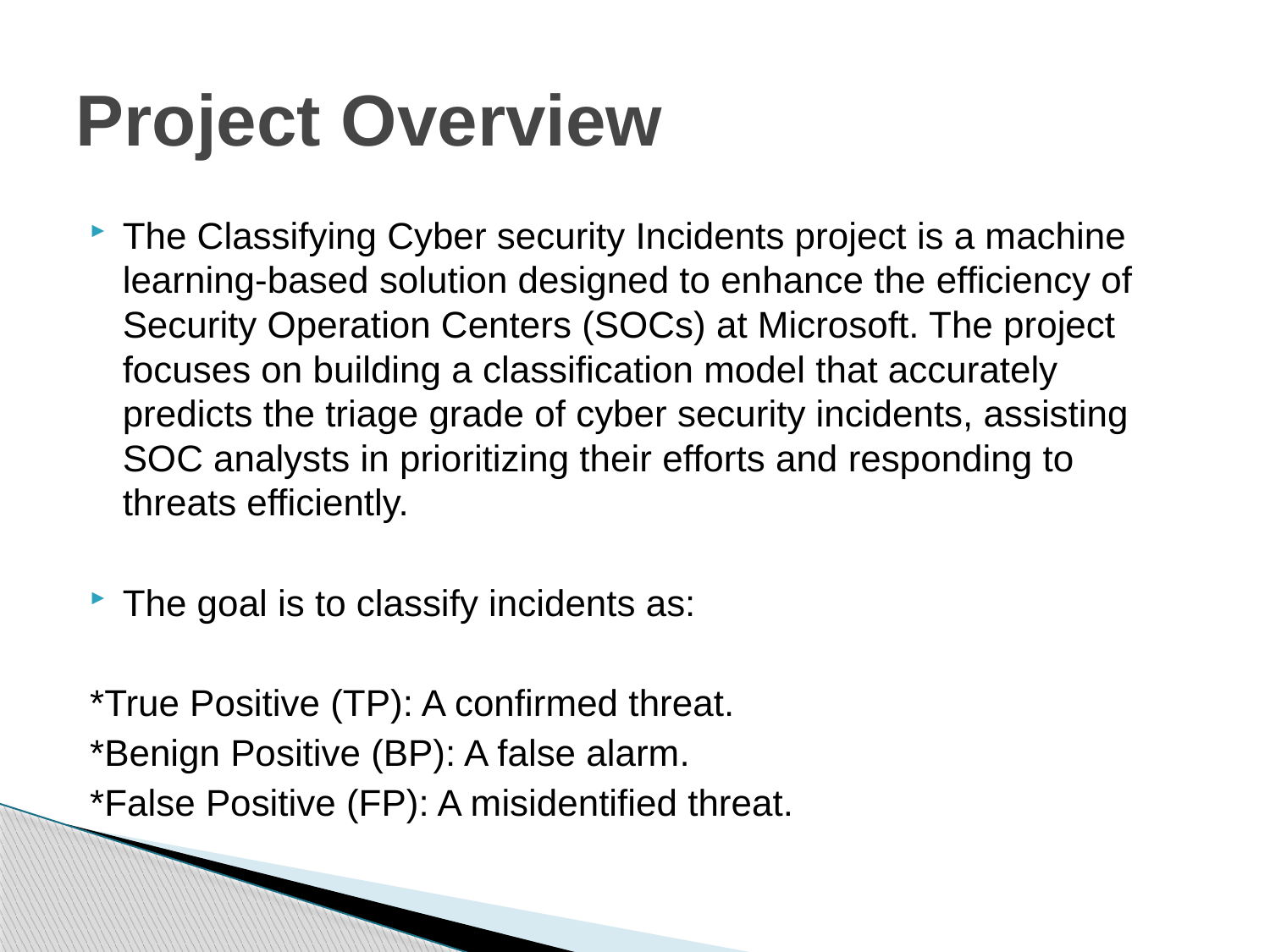

# Project Overview
The Classifying Cyber security Incidents project is a machine learning-based solution designed to enhance the efficiency of Security Operation Centers (SOCs) at Microsoft. The project focuses on building a classification model that accurately predicts the triage grade of cyber security incidents, assisting SOC analysts in prioritizing their efforts and responding to threats efficiently.

The goal is to classify incidents as:

*True Positive (TP): A confirmed threat.
*Benign Positive (BP): A false alarm.
*False Positive (FP): A misidentified threat.